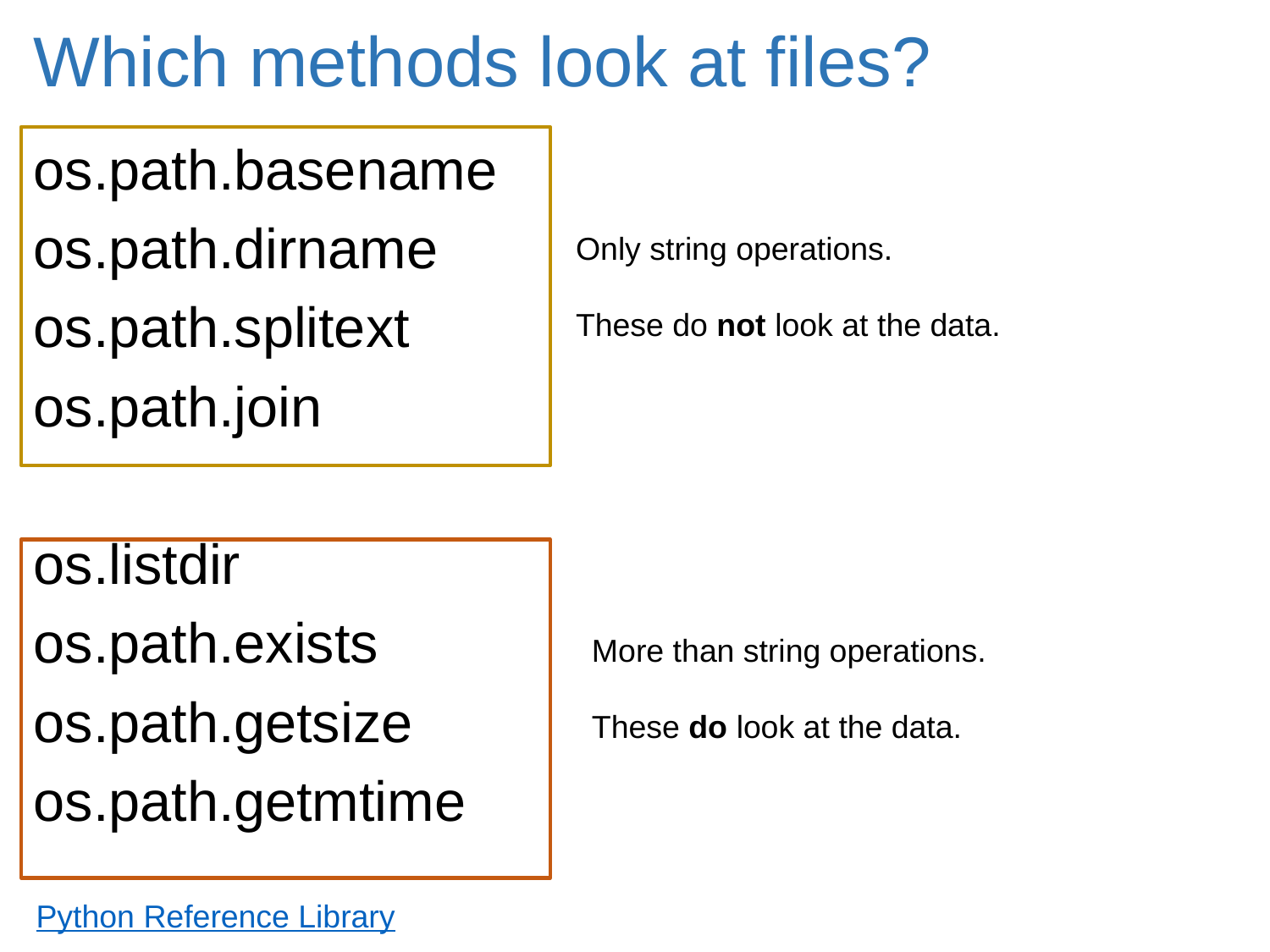

# Which methods look at files?
os.path.basename
os.path.dirname
os.path.splitext
os.path.join

os.listdir
os.path.exists
os.path.getsize
os.path.getmtime

Only string operations.

These do not look at the data.

More than string operations.

These do look at the data.
Python Reference Library